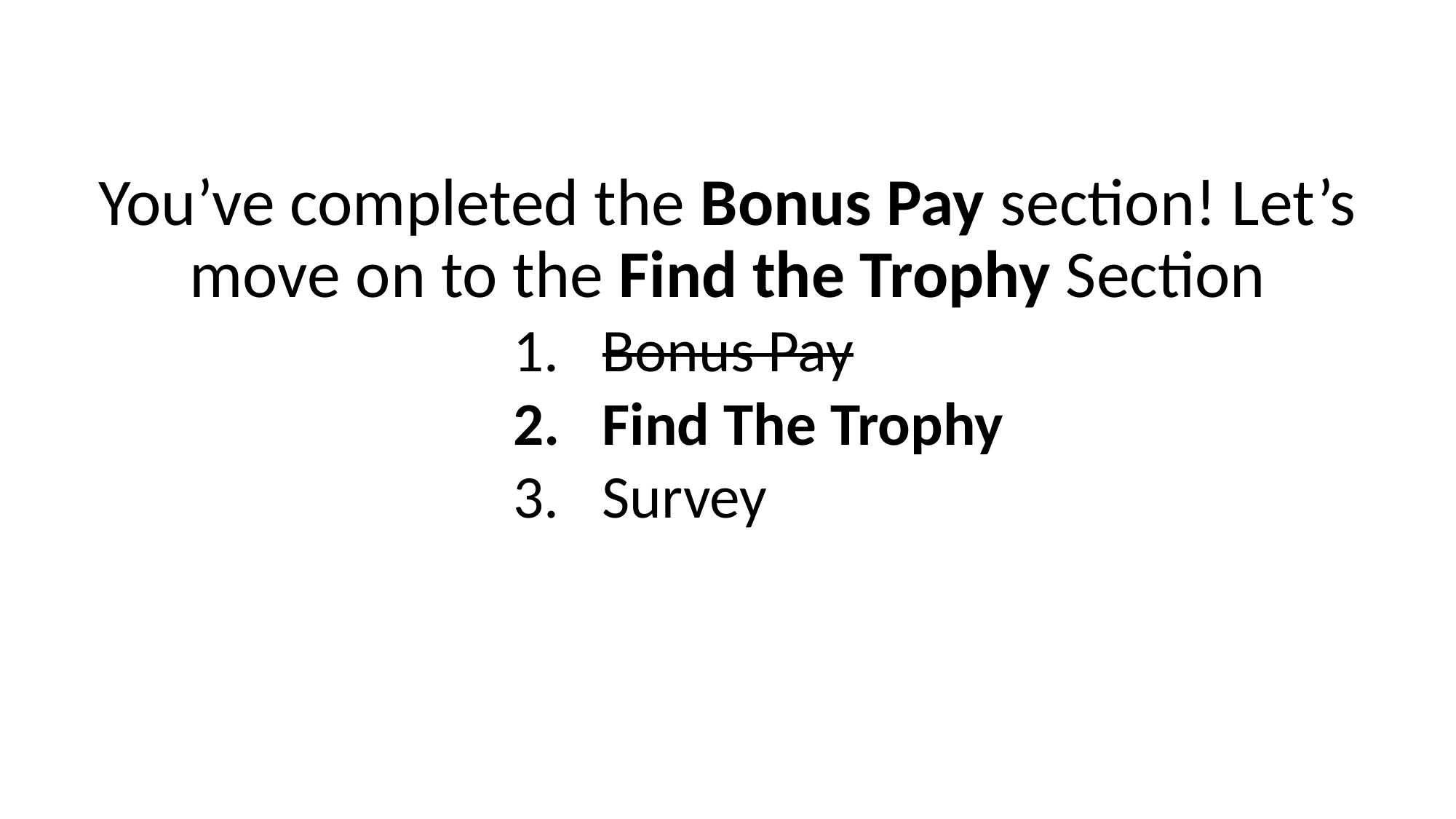

You’ve completed the Bonus Pay section! Let’s move on to the Find the Trophy Section
Bonus Pay
Find The Trophy
Survey